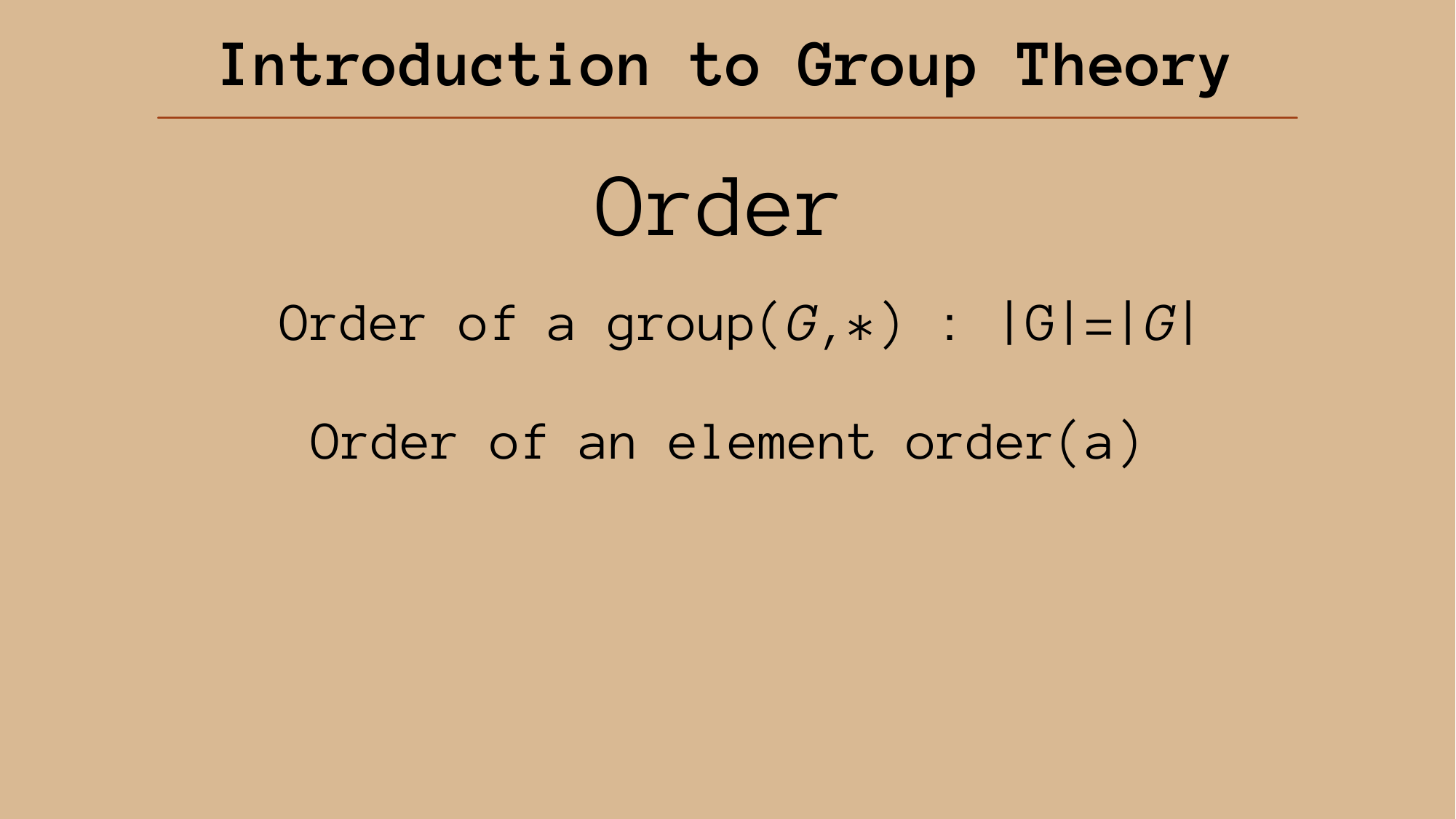

Order
Order of a group(G,*) : |G|=|G|
Order of an element order(a)